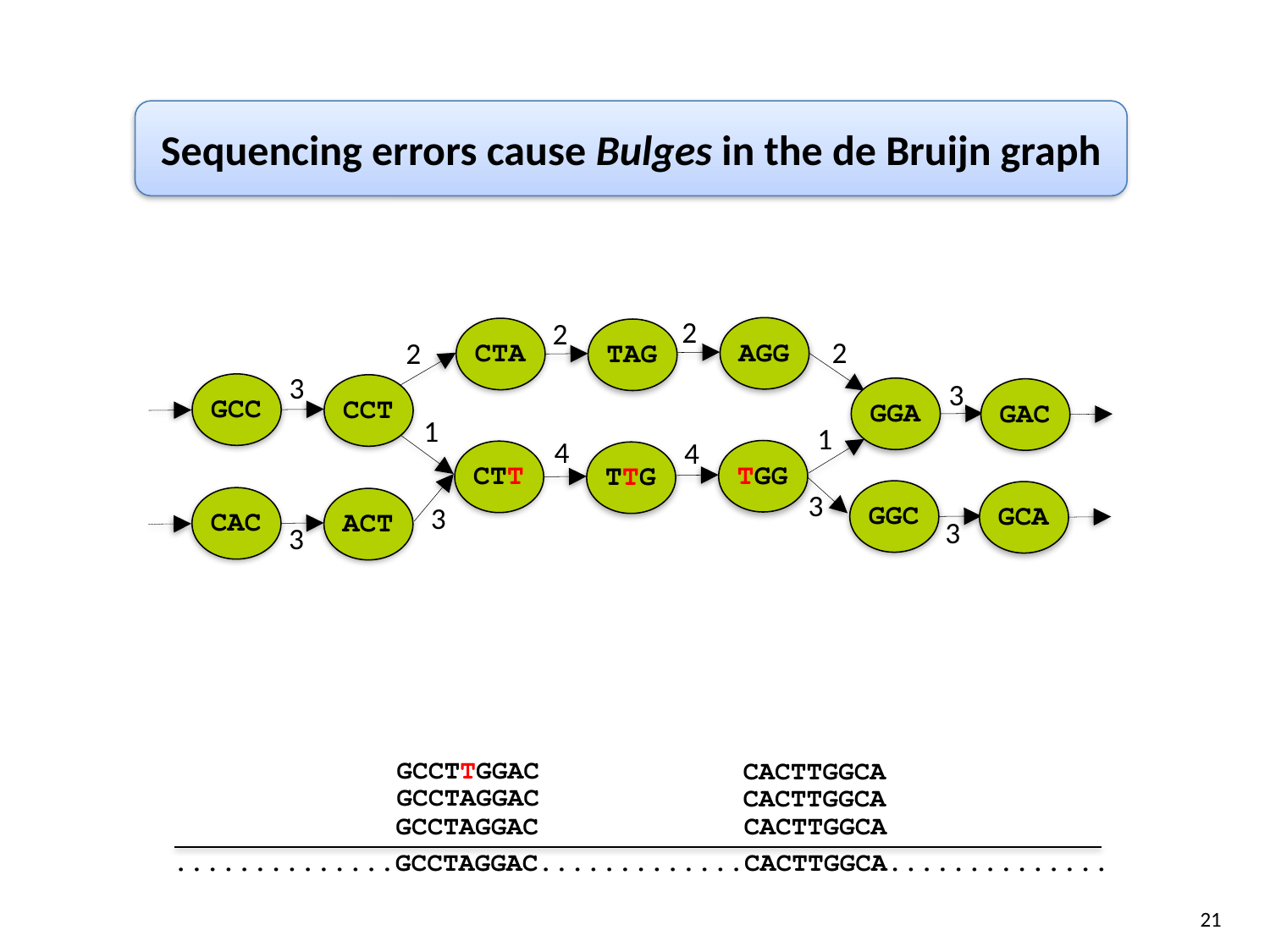

Sequencing errors cause Bulges in the de Bruijn graph
2
2
2
2

AGG

CTA

TAG
3
3
1
1
4
4
3
3
3
3

GCC
CCT
GGA
GAC

TGG
CTT
TTG

GGC
GCA
CAC
ACT
GCCTTGGAC
CACTTGGCA
GCCTAGGAC
CACTTGGCA
GCCTAGGAC
CACTTGGCA
..............GCCTAGGAC.............CACTTGGCA..............
21